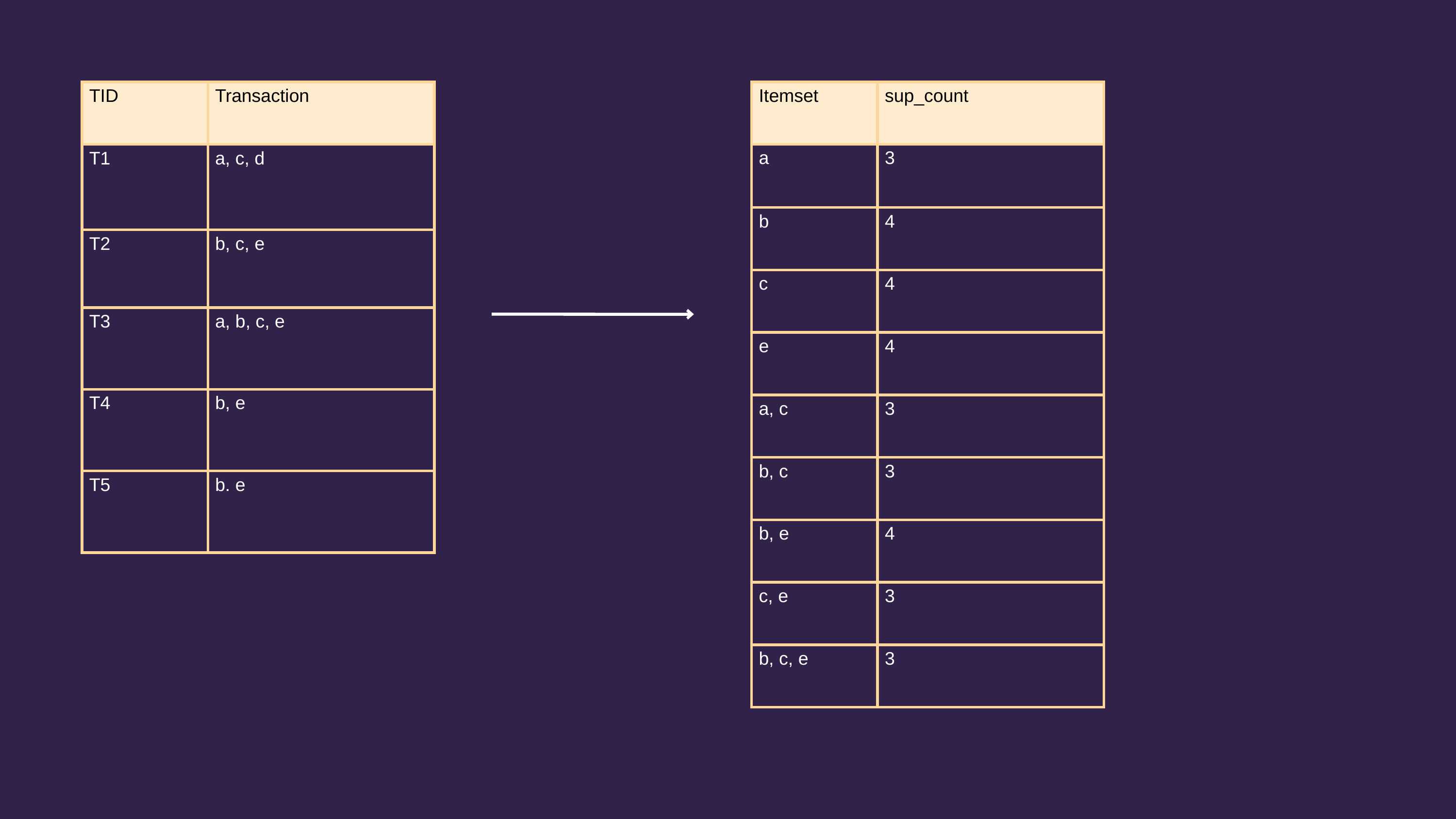

| TID | Transaction |
| --- | --- |
| T1 | a, c, d |
| T2 | b, c, e |
| T3 | a, b, c, e |
| T4 | b, e |
| T5 | b. e |
| Itemset | sup\_count |
| --- | --- |
| a | 3 |
| b | 4 |
| c | 4 |
| e | 4 |
| a, c | 3 |
| b, c | 3 |
| b, e | 4 |
| c, e | 3 |
| b, c, e | 3 |